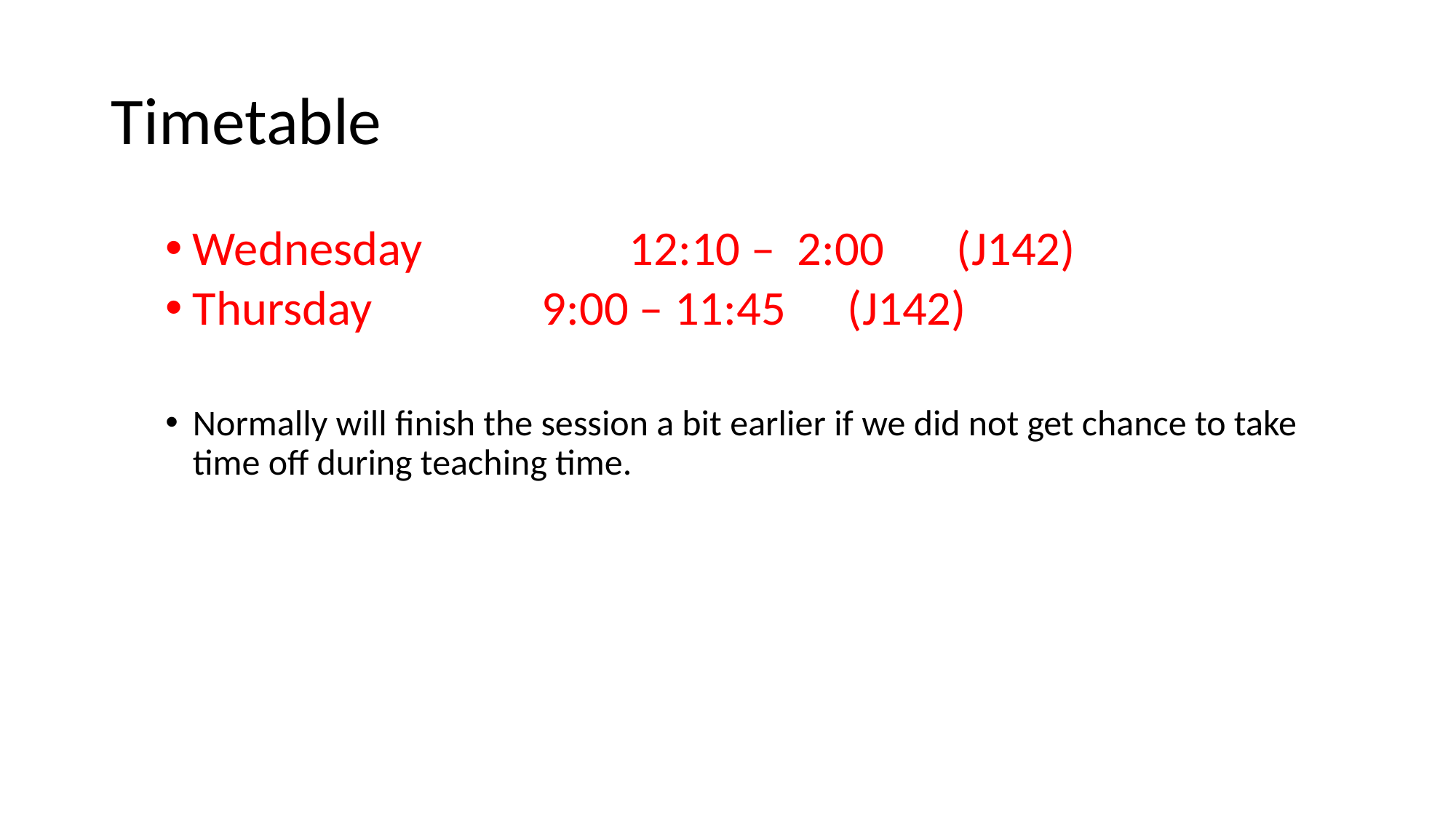

# Timetable
Wednesday		12:10 –  2:00	(J142)
Thursday		  9:00 – 11:45	(J142)

Normally will finish the session a bit earlier if we did not get chance to take time off during teaching time.